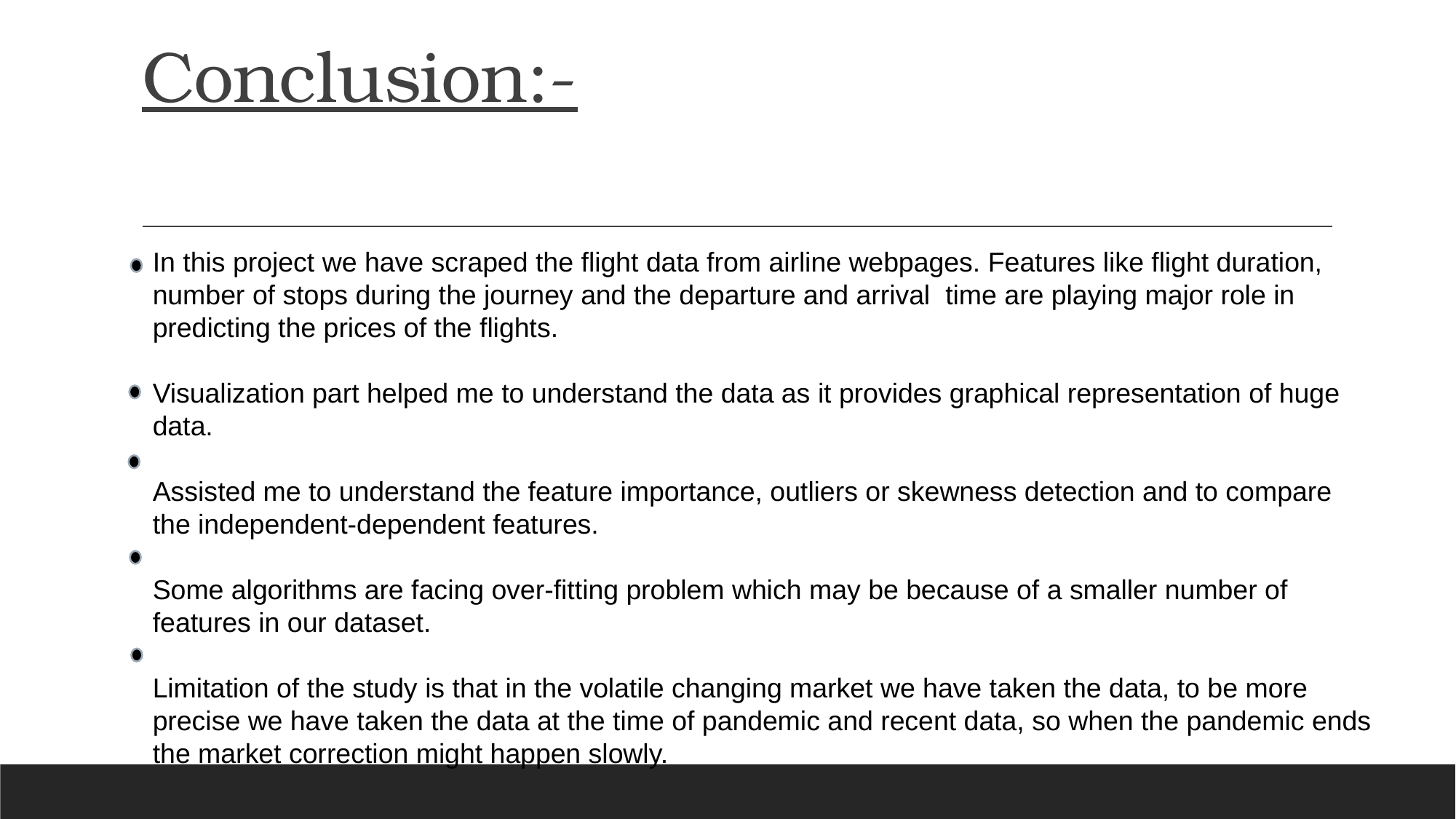

# Conclusion:-
In this project we have scraped the flight data from airline webpages. Features like flight duration, number of stops during the journey and the departure and arrival  time are playing major role in predicting the prices of the flights.

Visualization part helped me to understand the data as it provides graphical representation of huge data.

Assisted me to understand the feature importance, outliers or skewness detection and to compare the independent-dependent features.

Some algorithms are facing over-fitting problem which may be because of a smaller number of features in our dataset.

Limitation of the study is that in the volatile changing market we have taken the data, to be more precise we have taken the data at the time of pandemic and recent data, so when the pandemic ends the market correction might happen slowly.